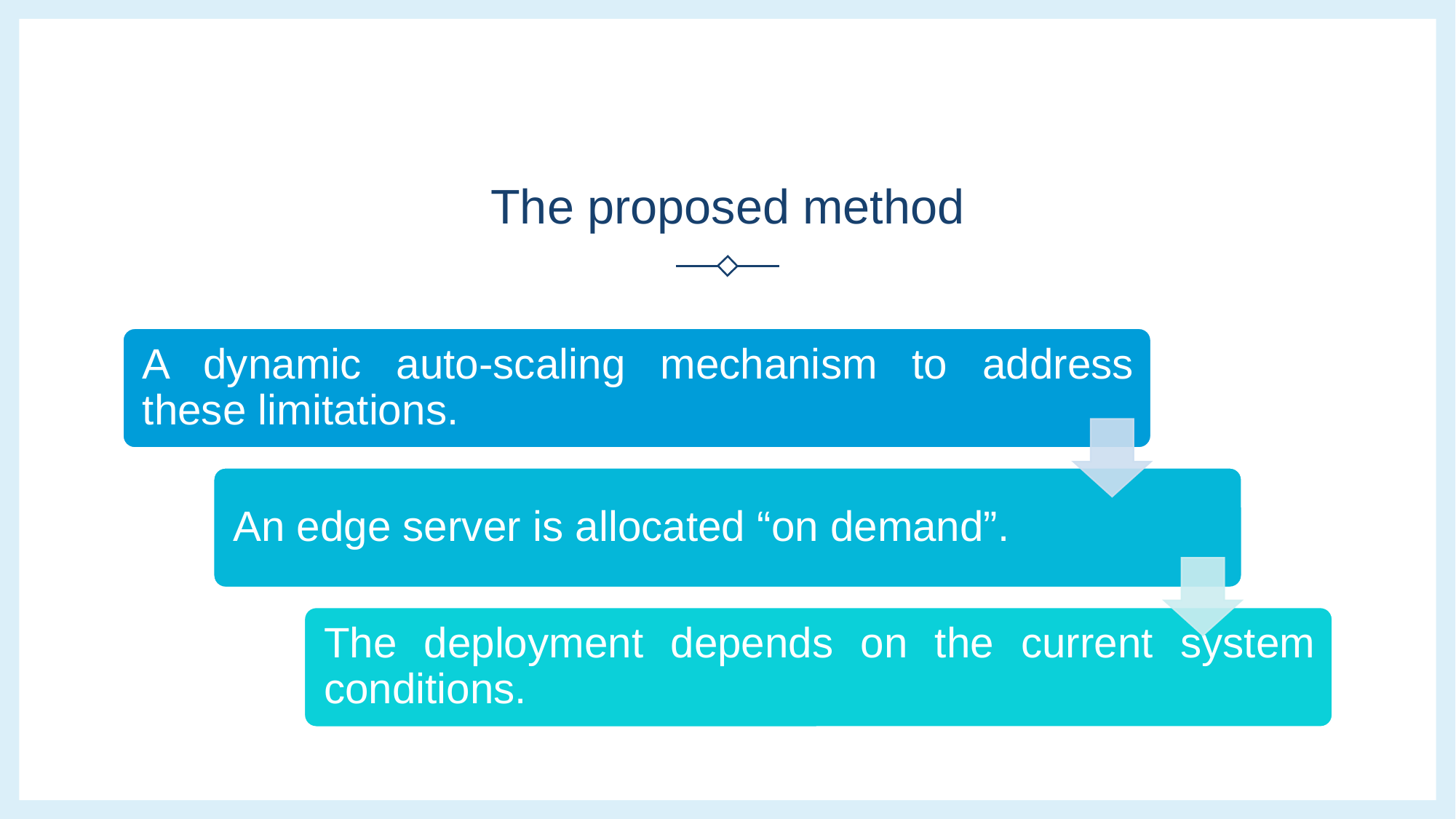

# The proposed method

A dynamic auto-scaling mechanism to address these limitations.
An edge server is allocated “on demand”.
The deployment depends on the current system conditions.